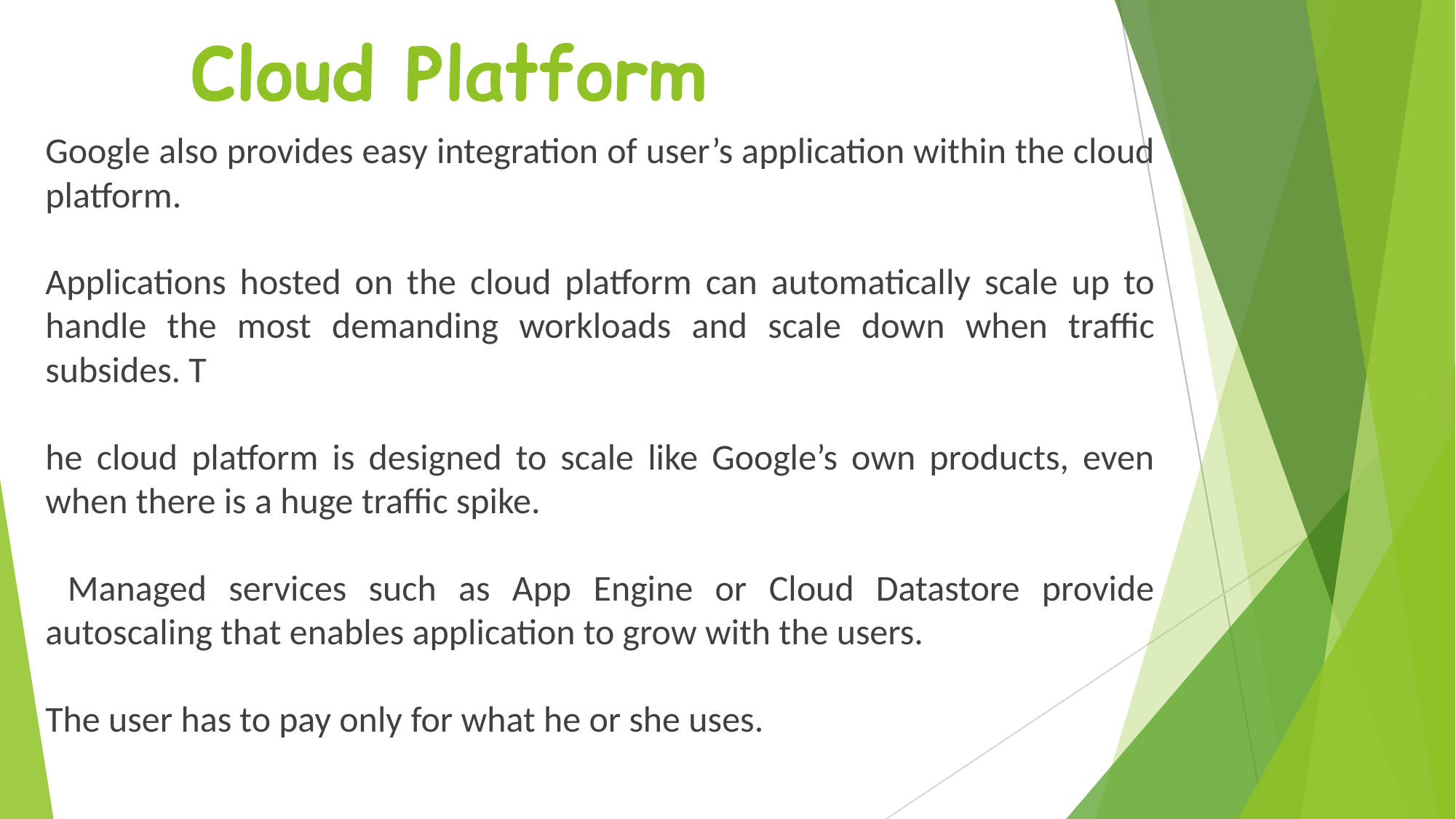

# Cloud Platform
Google also provides easy integration of user’s application within the cloud platform.

Applications hosted on the cloud platform can automatically scale up to handle the most demanding workloads and scale down when traffic subsides. T

he cloud platform is designed to scale like Google’s own products, even when there is a huge traffic spike.

 Managed services such as App Engine or Cloud Datastore provide autoscaling that enables application to grow with the users.

The user has to pay only for what he or she uses.